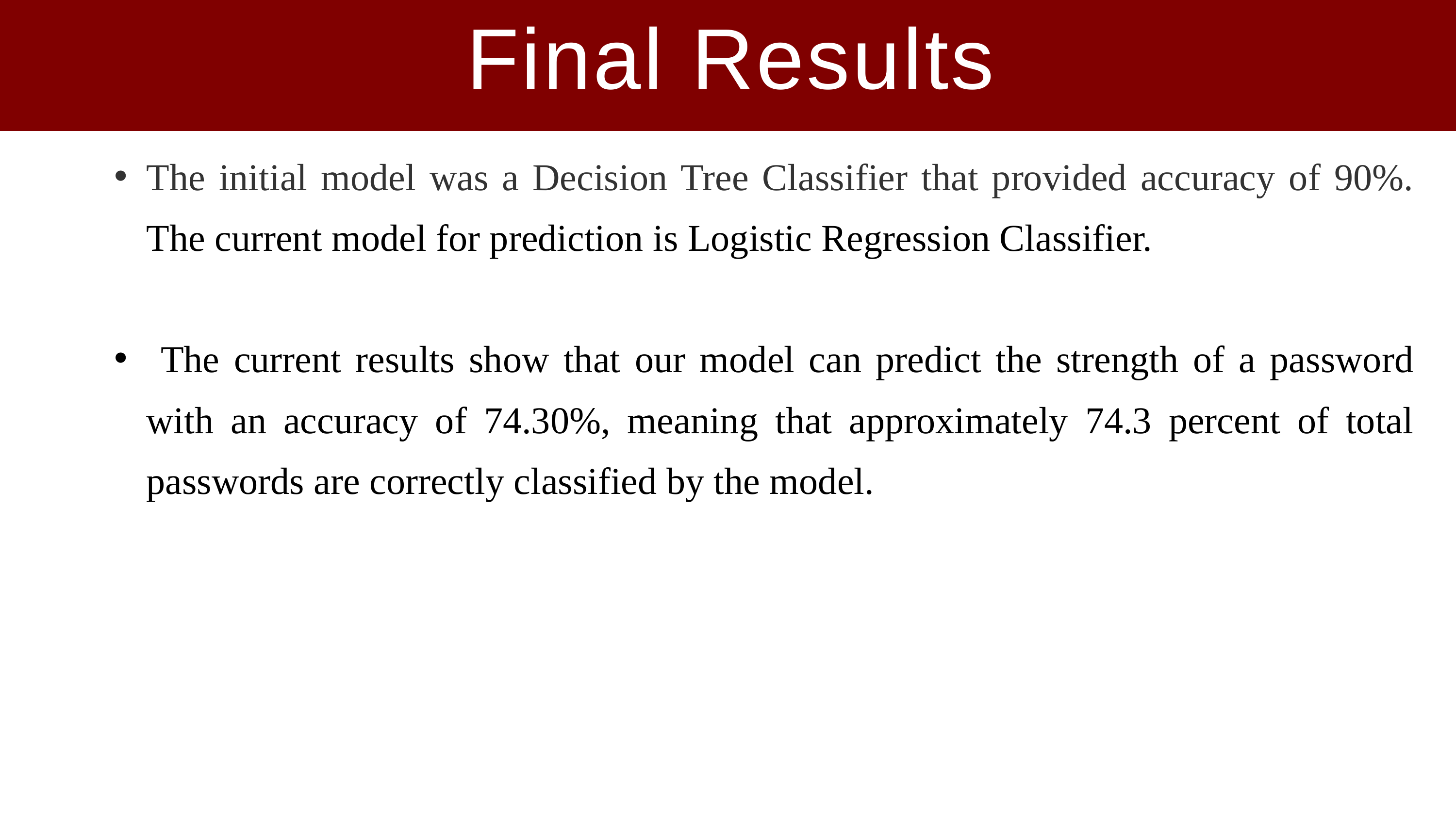

Final Results
The initial model was a Decision Tree Classifier that provided accuracy of 90%. The current model for prediction is Logistic Regression Classifier.

 The current results show that our model can predict the strength of a password with an accuracy of 74.30%, meaning that approximately 74.3 percent of total passwords are correctly classified by the model.